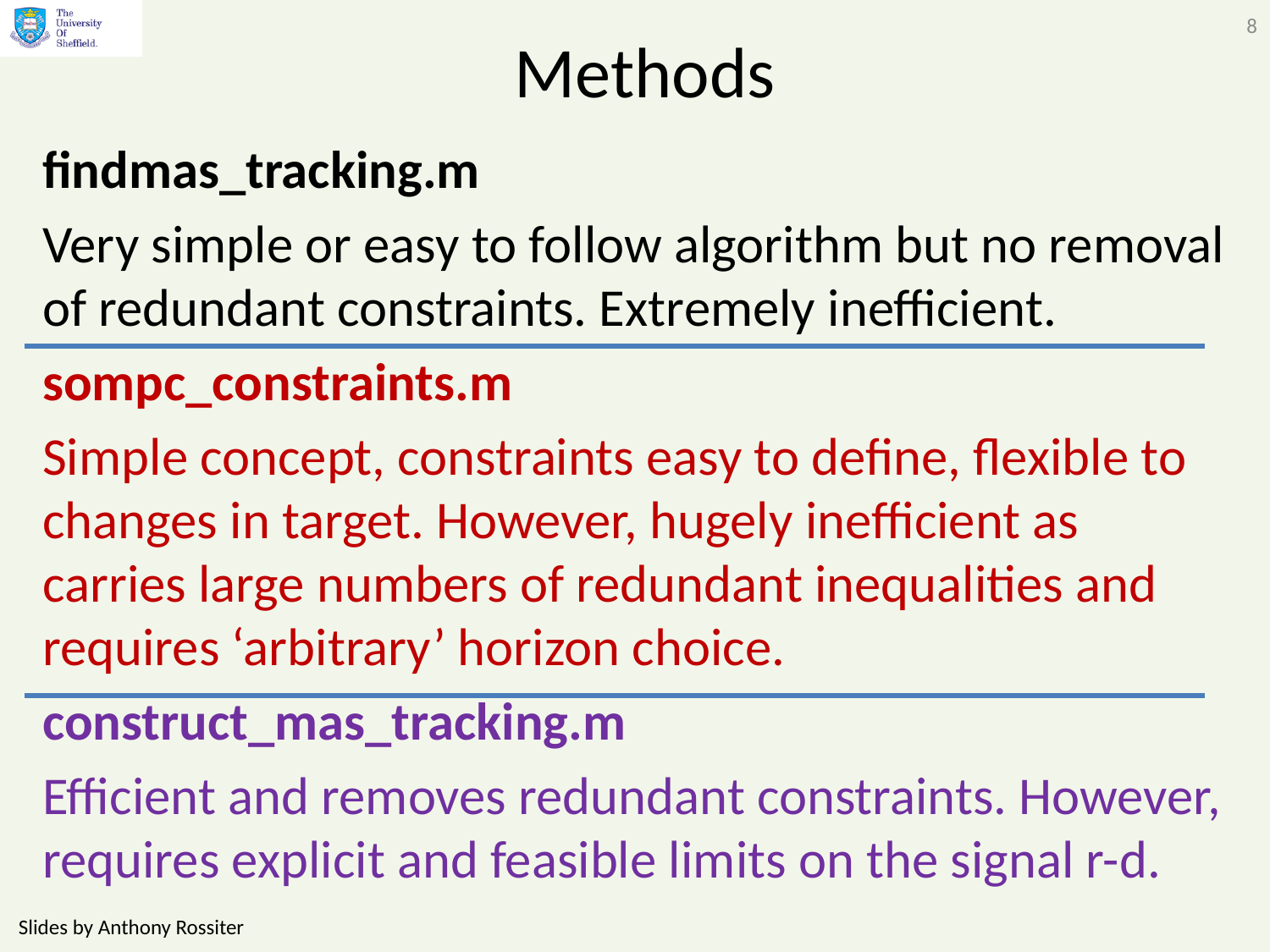

8
# Methods
findmas_tracking.m
Very simple or easy to follow algorithm but no removal of redundant constraints. Extremely inefficient.
sompc_constraints.m
Simple concept, constraints easy to define, flexible to changes in target. However, hugely inefficient as carries large numbers of redundant inequalities and requires ‘arbitrary’ horizon choice.
construct_mas_tracking.m
Efficient and removes redundant constraints. However, requires explicit and feasible limits on the signal r-d.
Slides by Anthony Rossiter